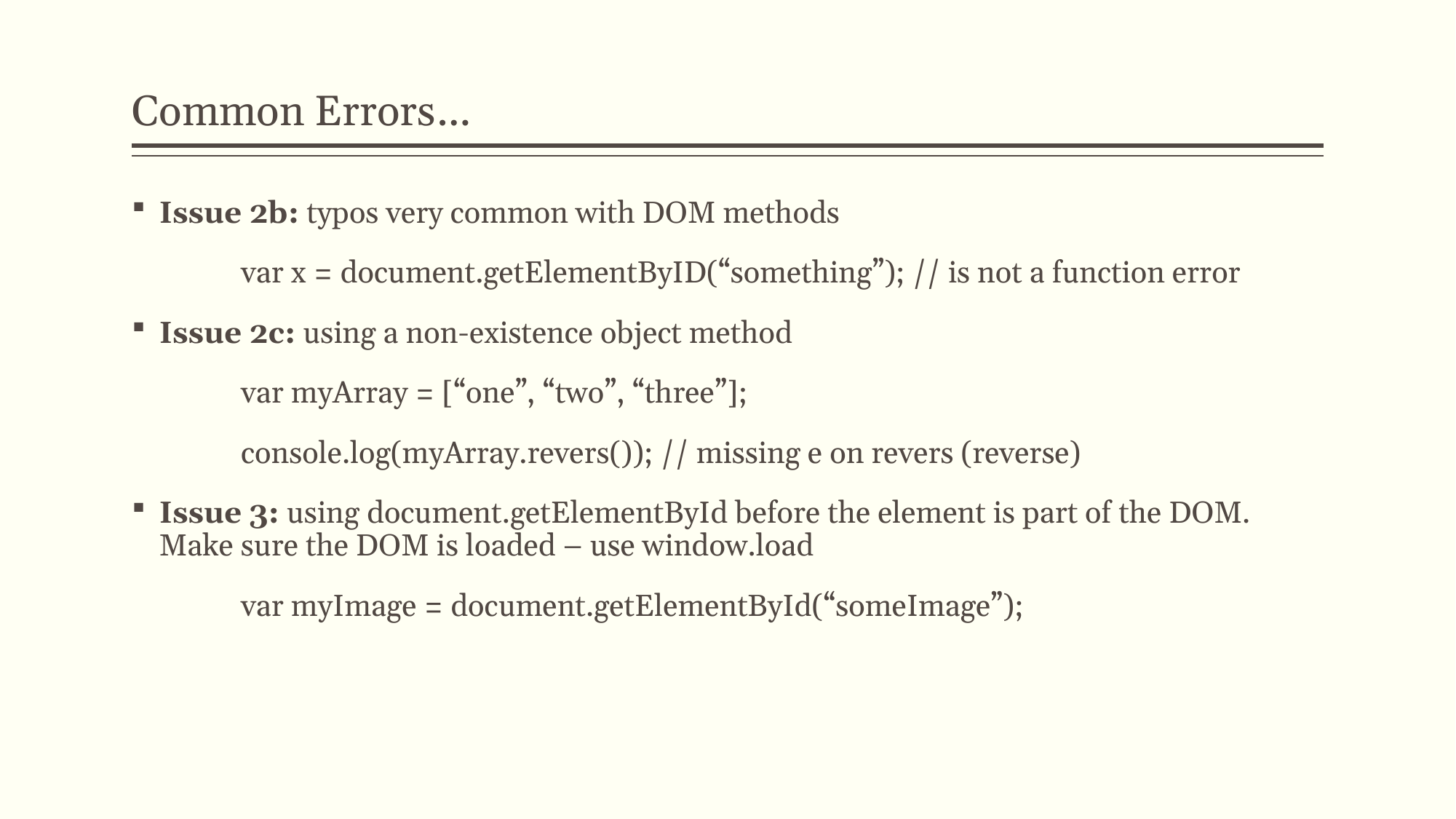

# Common Errors…
Issue 2b: typos very common with DOM methods
	var x = document.getElementByID(“something”); // is not a function error
Issue 2c: using a non-existence object method
	var myArray = [“one”, “two”, “three”];
	console.log(myArray.revers()); // missing e on revers (reverse)
Issue 3: using document.getElementById before the element is part of the DOM. Make sure the DOM is loaded – use window.load
	var myImage = document.getElementById(“someImage”);